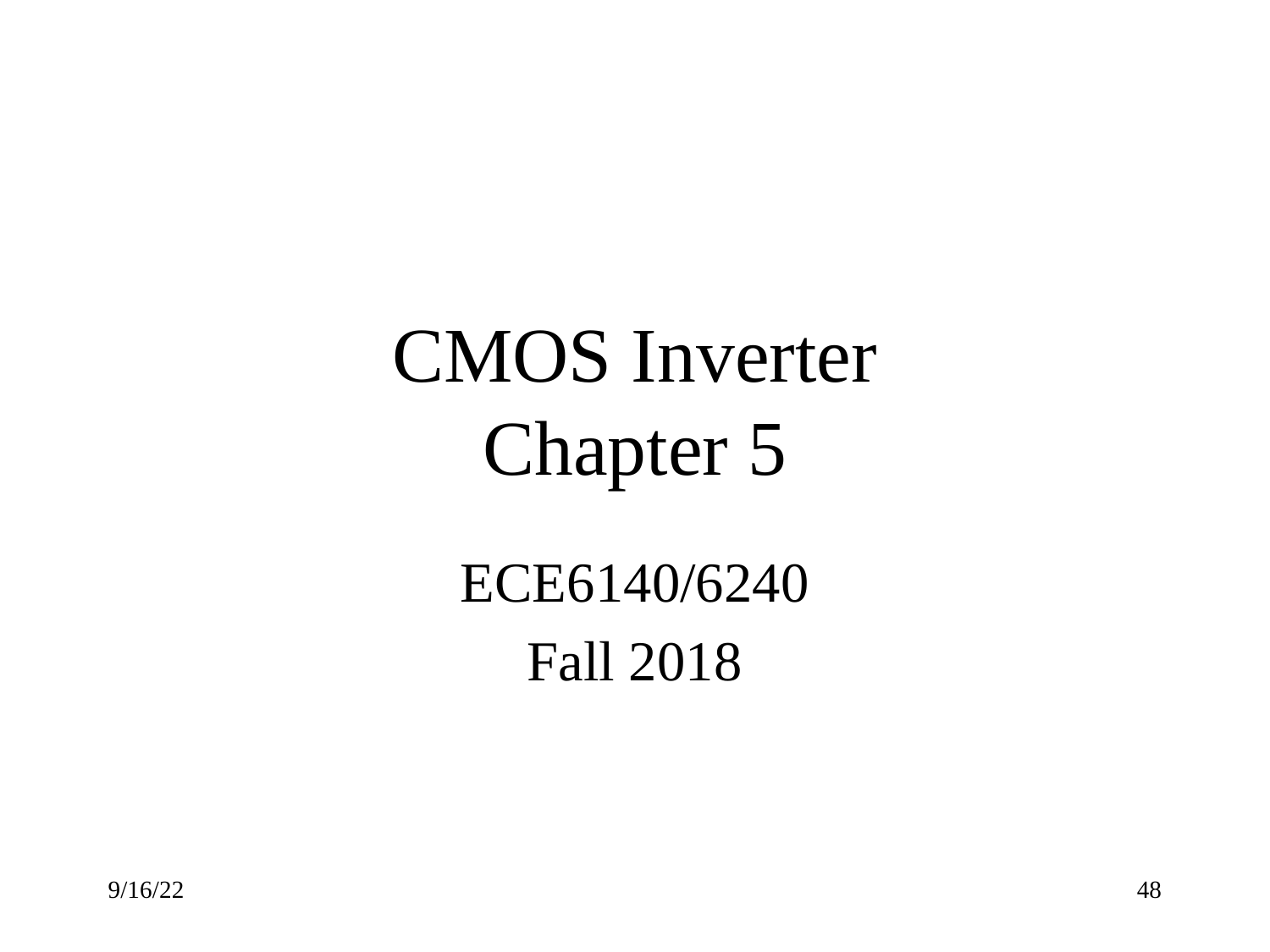

# CMOS Inverter Chapter 5
ECE6140/6240
Fall 2018
9/16/22
48